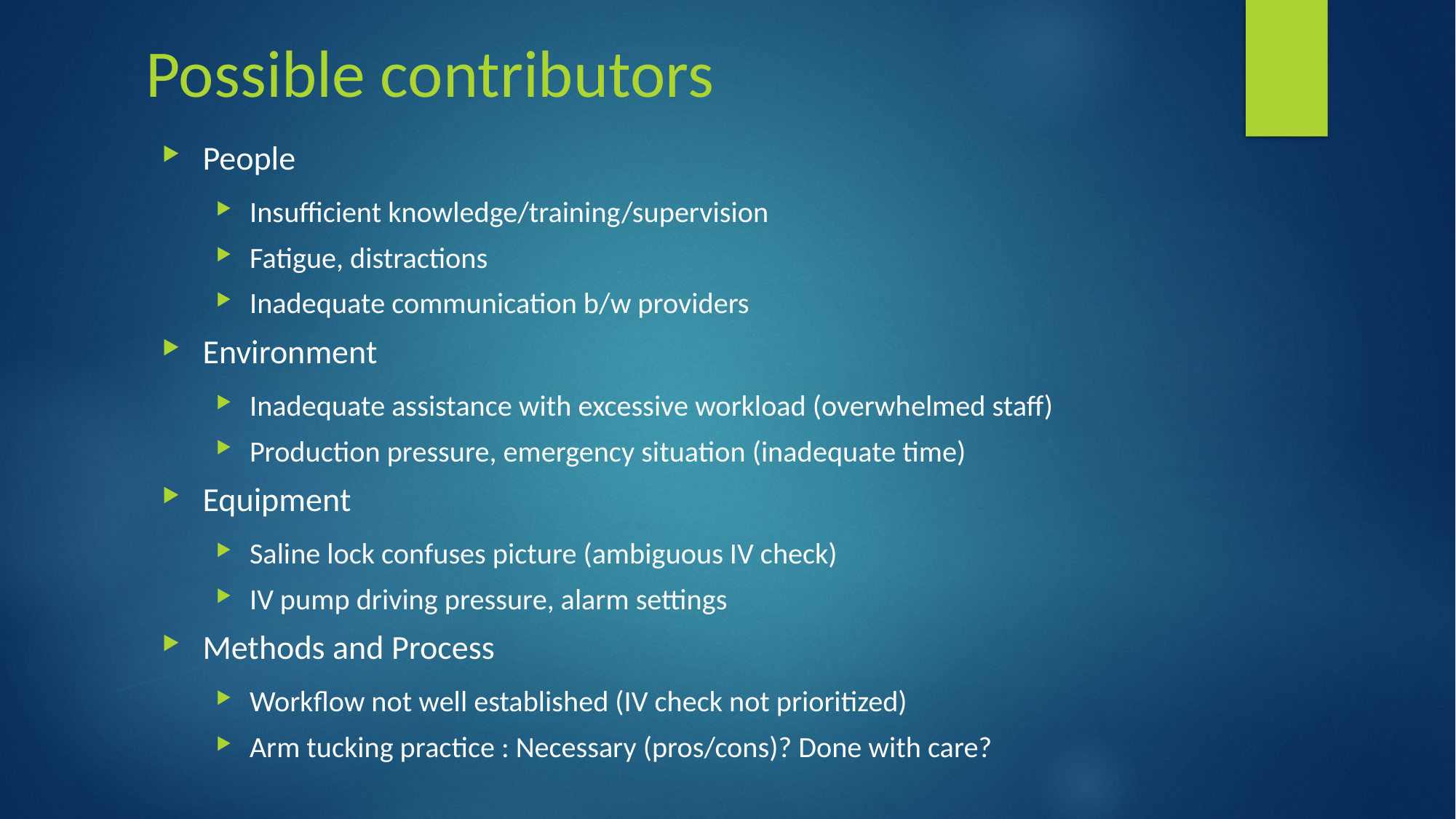

# Possible contributors
People
Insufficient knowledge/training/supervision
Fatigue, distractions
Inadequate communication b/w providers
Environment
Inadequate assistance with excessive workload (overwhelmed staff)
Production pressure, emergency situation (inadequate time)
Equipment
Saline lock confuses picture (ambiguous IV check)
IV pump driving pressure, alarm settings
Methods and Process
Workflow not well established (IV check not prioritized)
Arm tucking practice : Necessary (pros/cons)? Done with care?